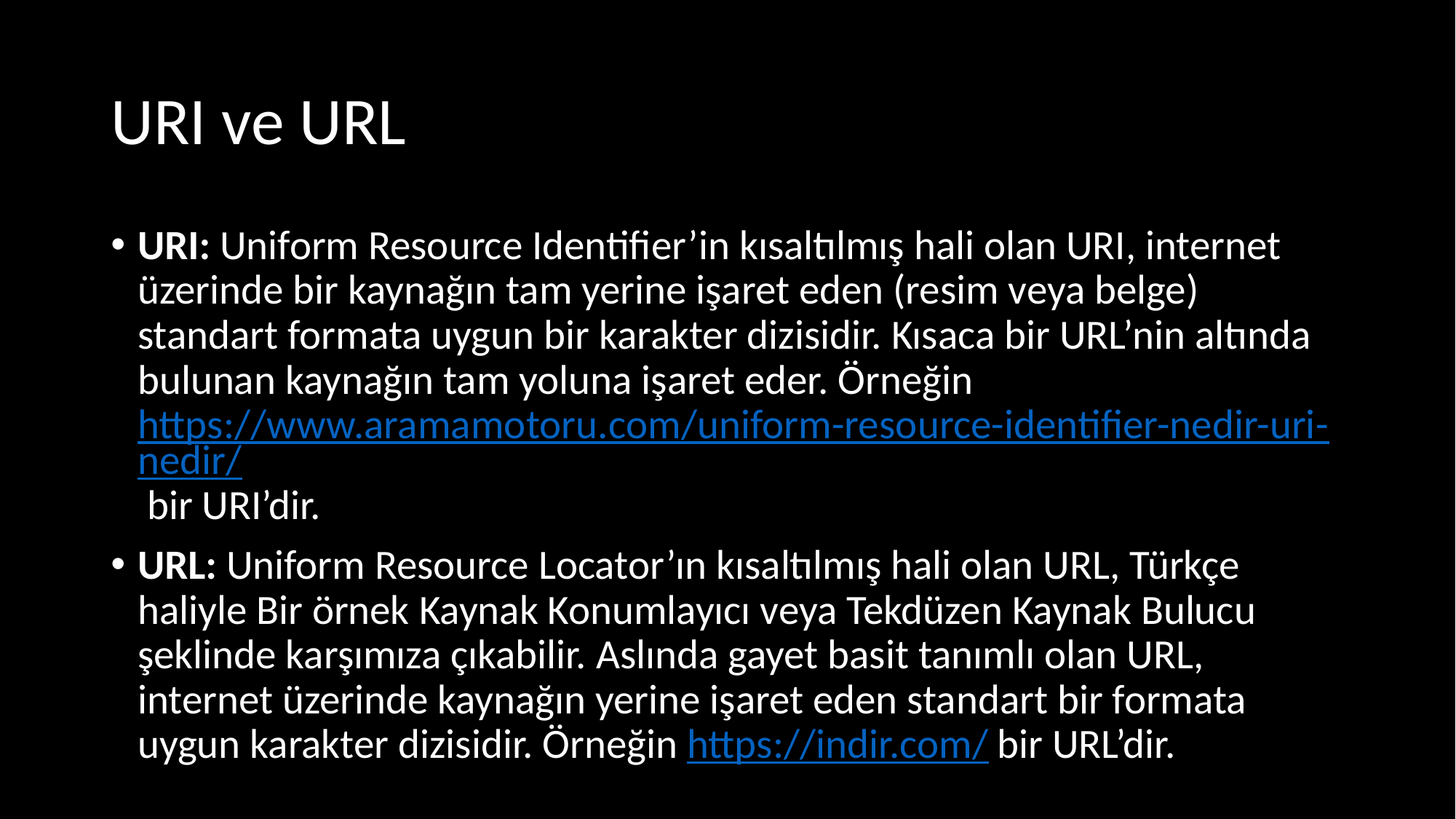

# URI ve URL
URI: Uniform Resource Identifier’in kısaltılmış hali olan URI, internet üzerinde bir kaynağın tam yerine işaret eden (resim veya belge) standart formata uygun bir karakter dizisidir. Kısaca bir URL’nin altında bulunan kaynağın tam yoluna işaret eder. Örneğin https://www.aramamotoru.com/uniform-resource-identifier-nedir-uri-nedir/ bir URI’dir.
URL: Uniform Resource Locator’ın kısaltılmış hali olan URL, Türkçe haliyle Bir örnek Kaynak Konumlayıcı veya Tekdüzen Kaynak Bulucu şeklinde karşımıza çıkabilir. Aslında gayet basit tanımlı olan URL, internet üzerinde kaynağın yerine işaret eden standart bir formata uygun karakter dizisidir. Örneğin https://indir.com/ bir URL’dir.